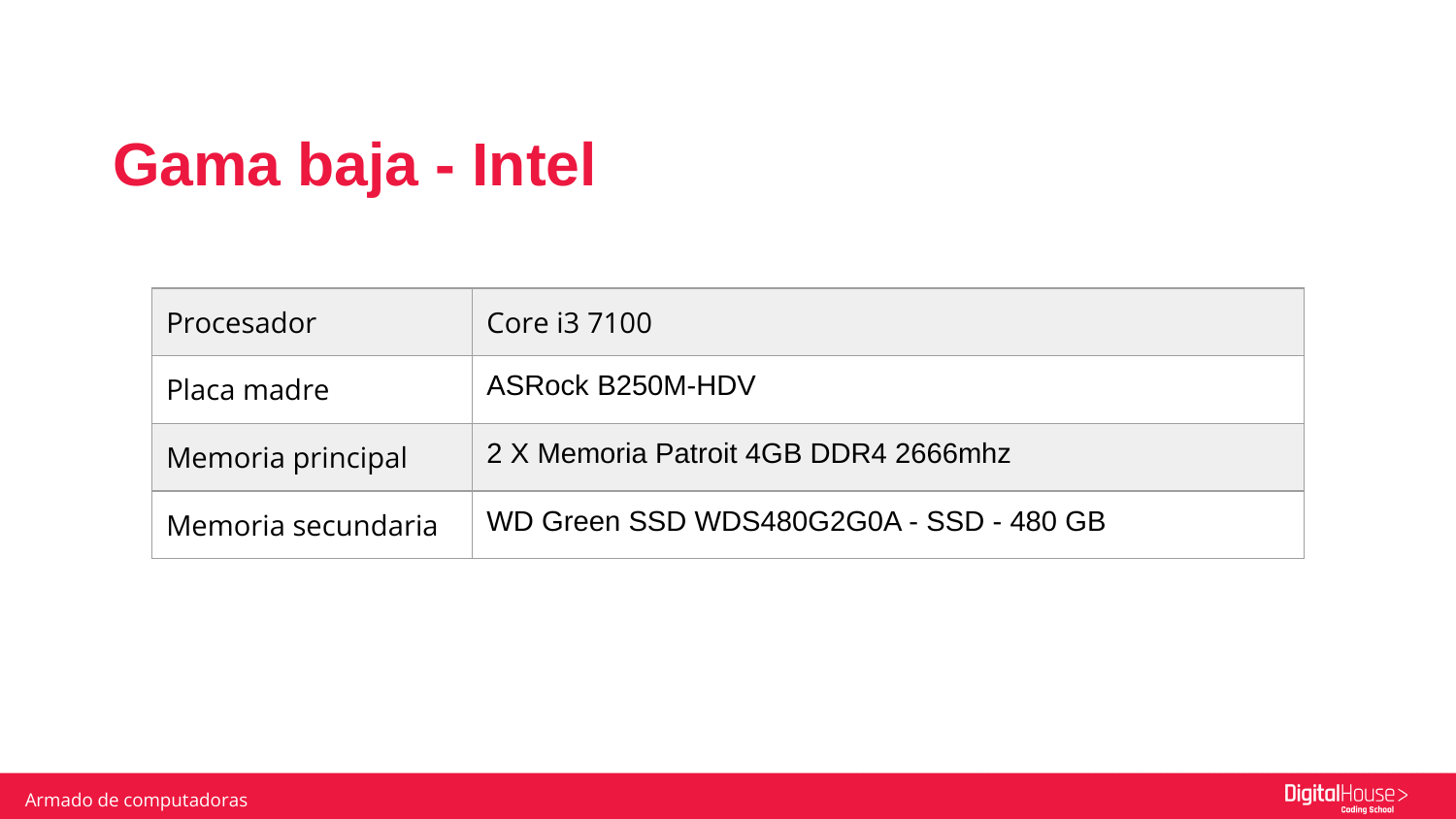

Gama baja - Intel

| Procesador | Core i3 7100 |
| --- | --- |
| Placa madre | ASRock B250M-HDV |
| Memoria principal | 2 X Memoria Patroit 4GB DDR4 2666mhz |
| Memoria secundaria | WD Green SSD WDS480G2G0A - SSD - 480 GB |